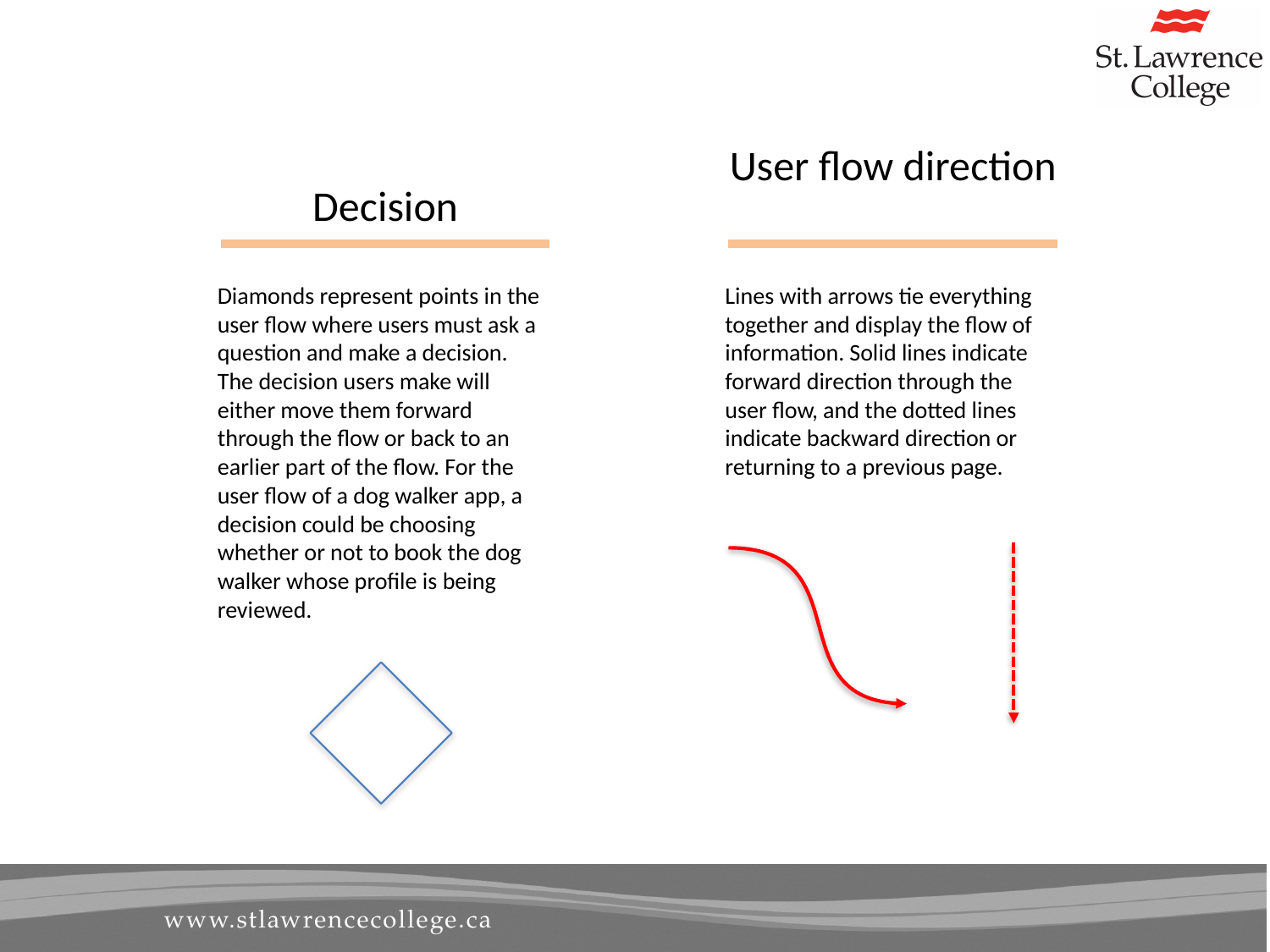

User flow direction
Decision
Diamonds represent points in the user flow where users must ask a question and make a decision. The decision users make will either move them forward through the flow or back to an earlier part of the flow. For the user flow of a dog walker app, a decision could be choosing whether or not to book the dog walker whose profile is being reviewed.
Lines with arrows tie everything together and display the flow of information. Solid lines indicate forward direction through the user flow, and the dotted lines indicate backward direction or returning to a previous page.